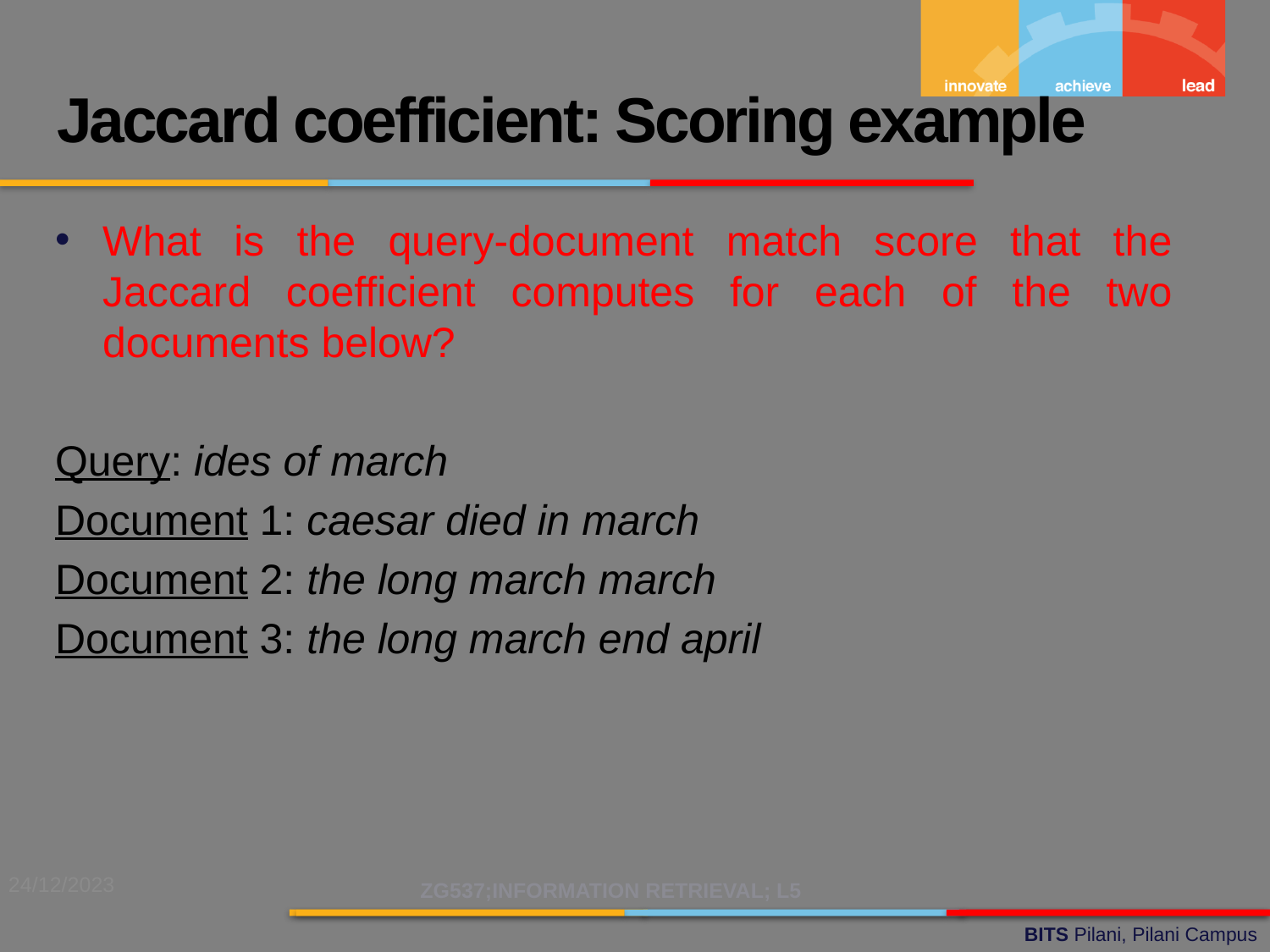

Jaccard coefficient: Scoring example
What is the query-document match score that the Jaccard coefficient computes for each of the two documents below?

Query: ides of march
Document 1: caesar died in march
Document 2: the long march march
Document 3: the long march end april

24/12/2023
ZG537;INFORMATION RETRIEVAL; L5